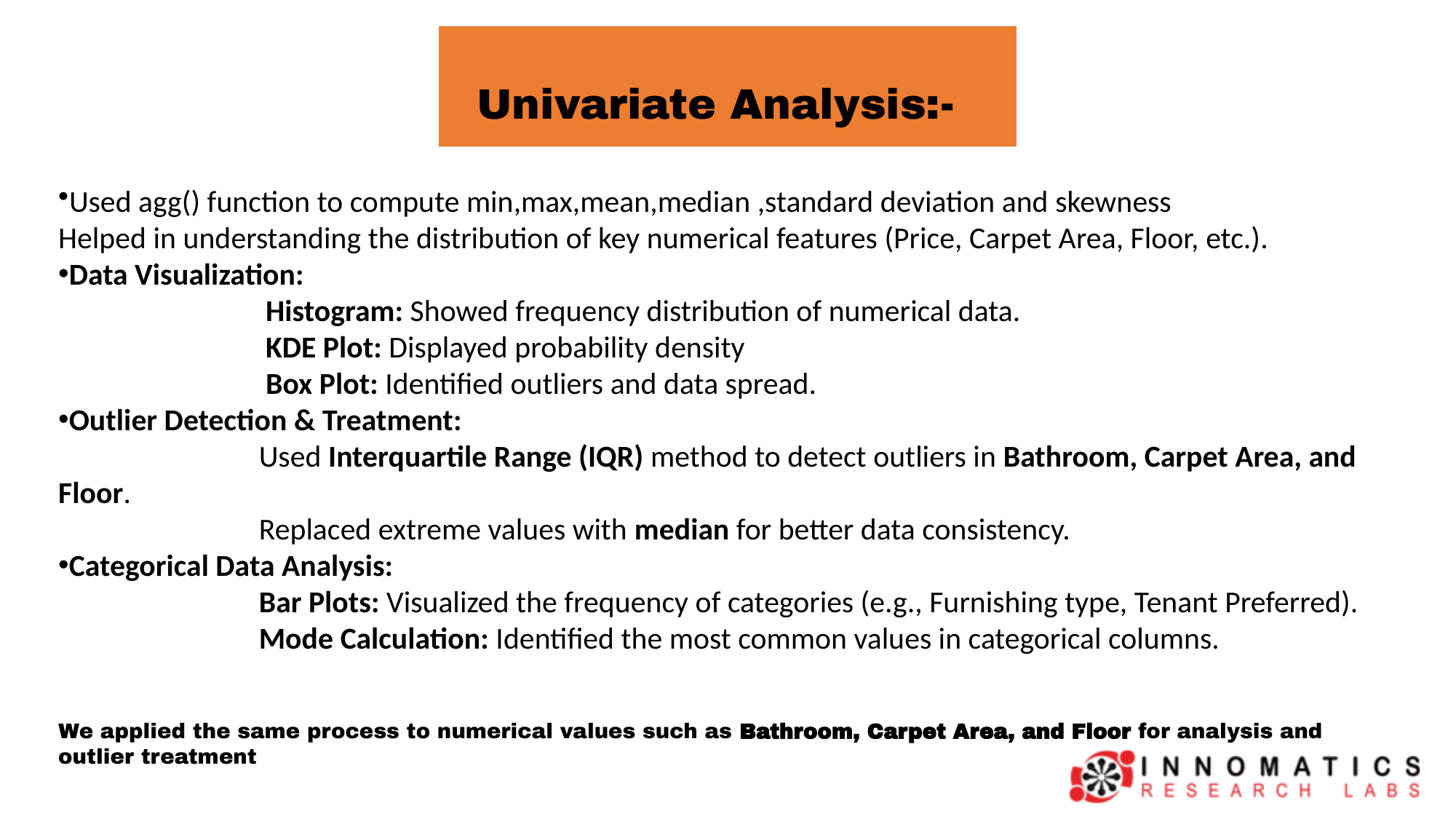

Used agg() function to compute min,max,mean,median ,standard deviation and skewness
Helped in understanding the distribution of key numerical features (Price, Carpet Area, Floor, etc.).
Data Visualization:
                              Histogram: Showed frequency distribution of numerical data.
                              KDE Plot: Displayed probability density
                              Box Plot: Identified outliers and data spread.
Outlier Detection & Treatment:
                             Used Interquartile Range (IQR) method to detect outliers in Bathroom, Carpet Area, and Floor.
                             Replaced extreme values with median for better data consistency.
Categorical Data Analysis:
                             Bar Plots: Visualized the frequency of categories (e.g., Furnishing type, Tenant Preferred).
                             Mode Calculation: Identified the most common values in categorical columns.

We applied the same process to numerical values such as Bathroom, Carpet Area, and Floor for analysis and outlier treatment

                     Univariate Analysis:-
#